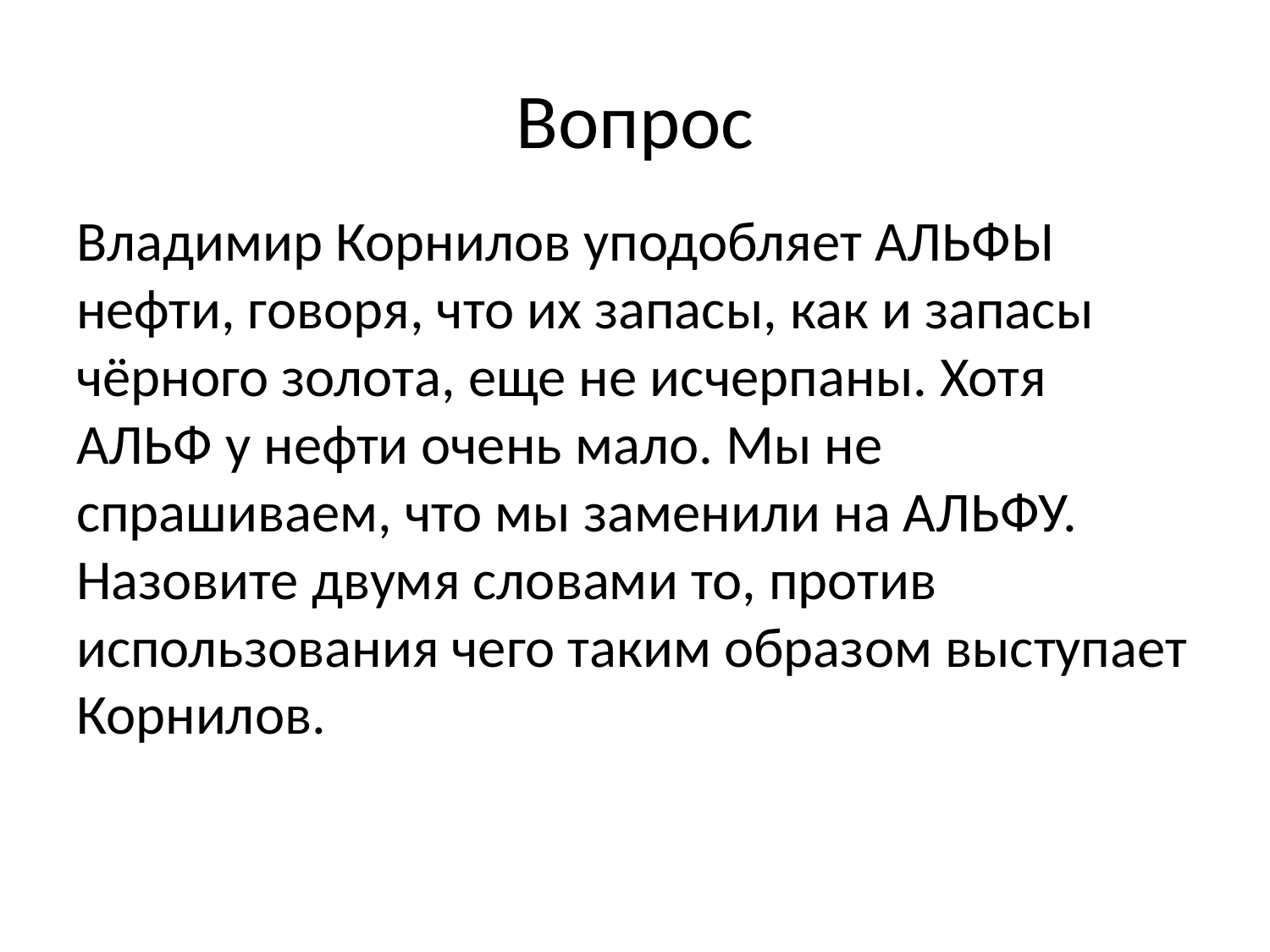

# Вопрос
Владимир Корнилов уподобляет АЛЬФЫ нефти, говоря, что их запасы, как и запасы чёрного золота, еще не исчерпаны. Хотя АЛЬФ у нефти очень мало. Мы не спрашиваем, что мы заменили на АЛЬФУ. Назовите двумя словами то, против использования чего таким образом выступает Корнилов.